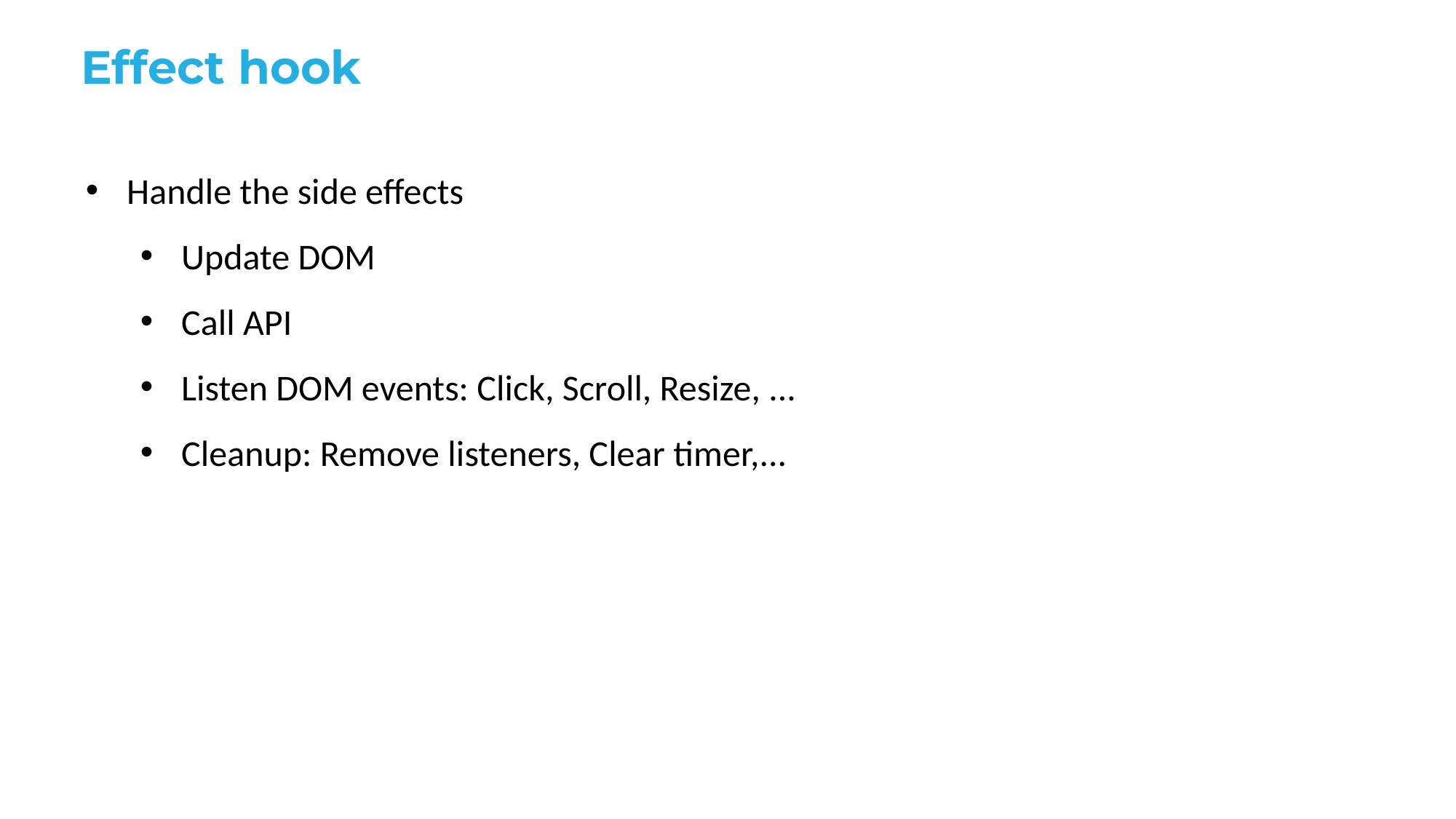

Effect hook
Handle the side effects
Update DOM
Call API
Listen DOM events: Click, Scroll, Resize, ...
Cleanup: Remove listeners, Clear timer,...